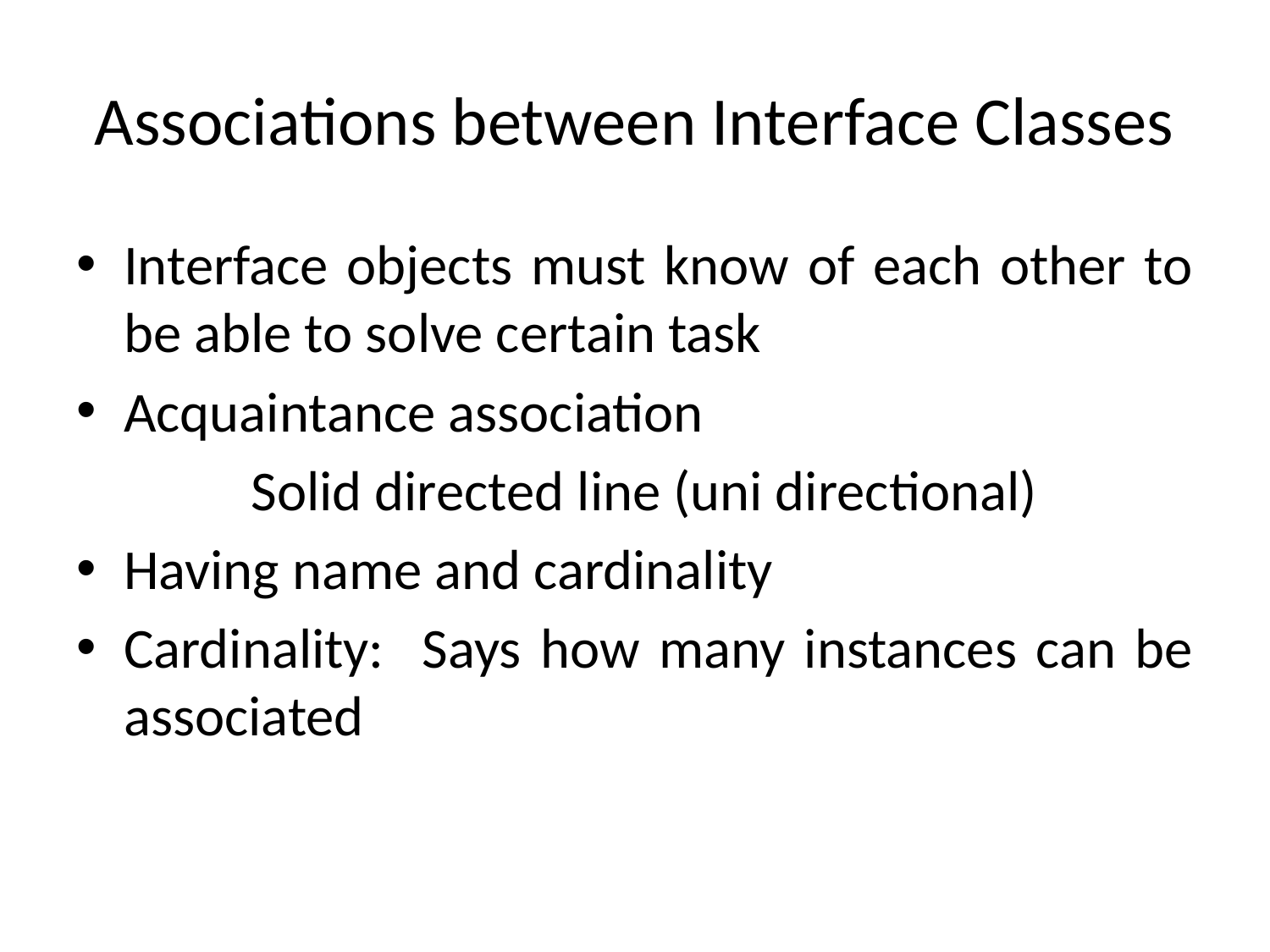

# Associations between Interface Classes
Interface objects must know of each other to be able to solve certain task
Acquaintance association
 		Solid directed line (uni directional)
Having name and cardinality
Cardinality:  Says how many instances can be associated